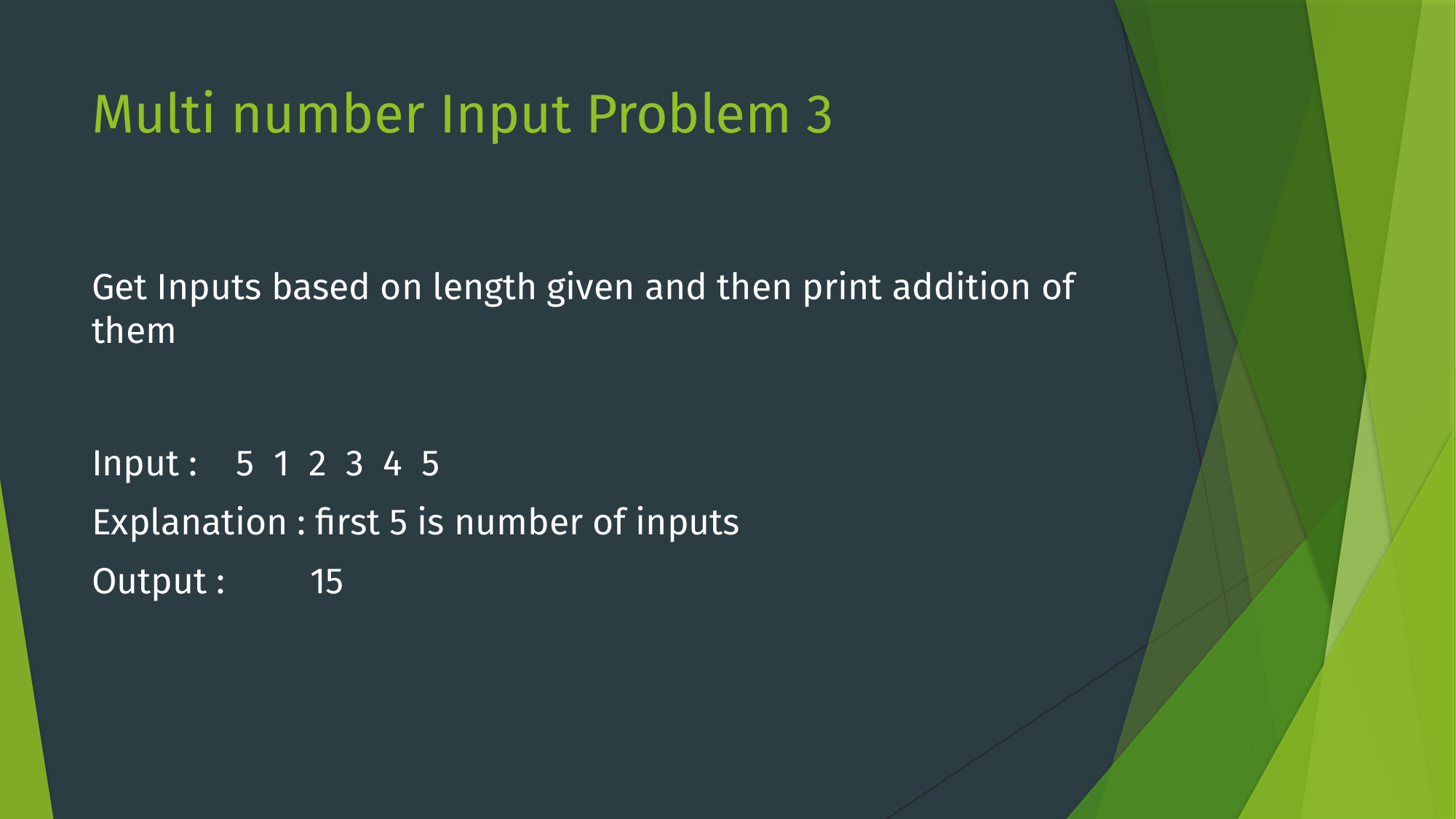

# Multi number Input Problem 3
Get Inputs based on length given and then print addition of them

Input :    5  1  2  3  4  5
Explanation : first 5 is number of inputs
Output : 	15